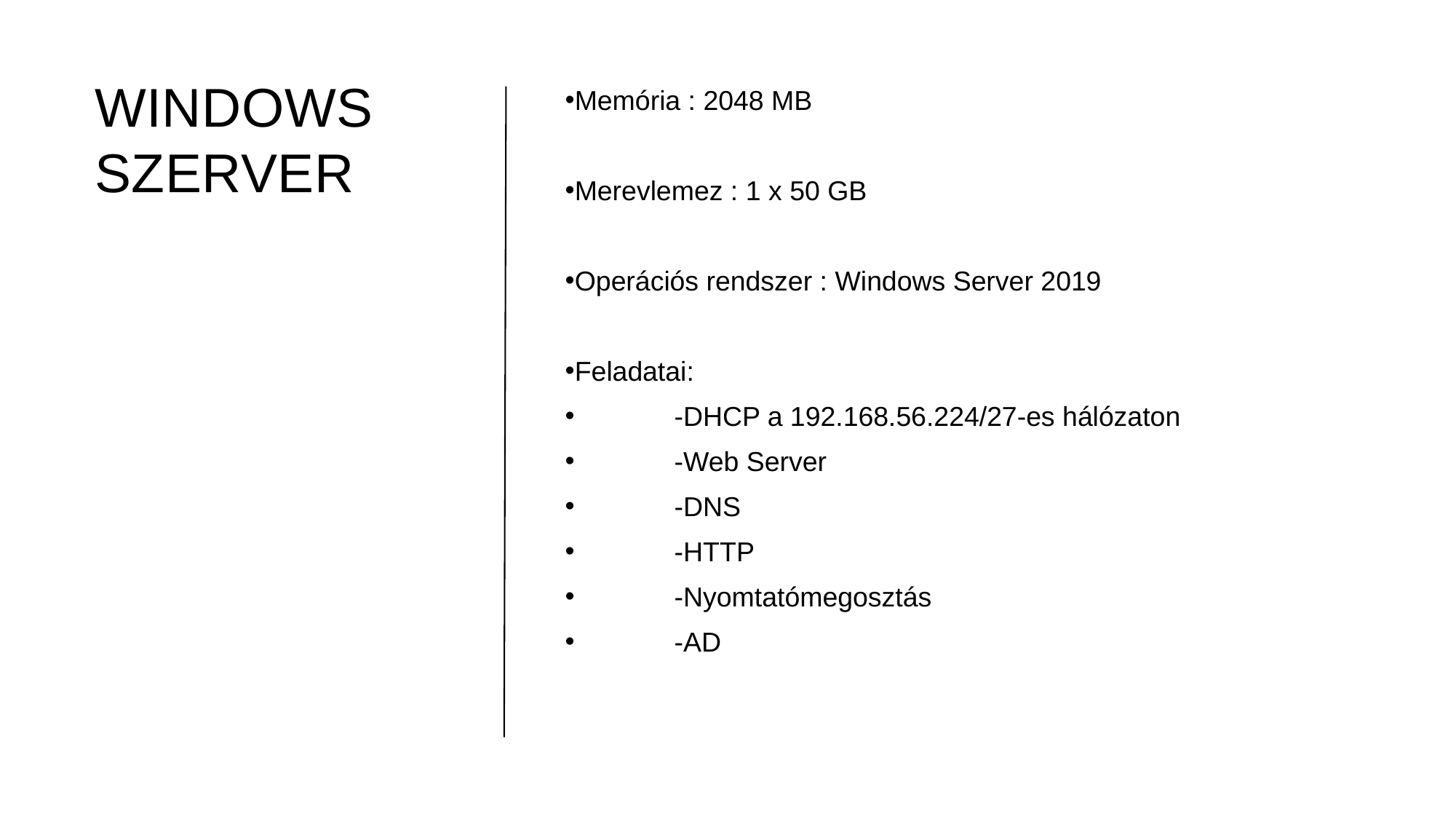

Windows szerver
Memória : 2048 MB

Merevlemez : 1 x 50 GB

Operációs rendszer : Windows Server 2019

Feladatai:
	-DHCP a 192.168.56.224/27-es hálózaton
	-Web Server
	-DNS
	-HTTP
	-Nyomtatómegosztás
	-AD